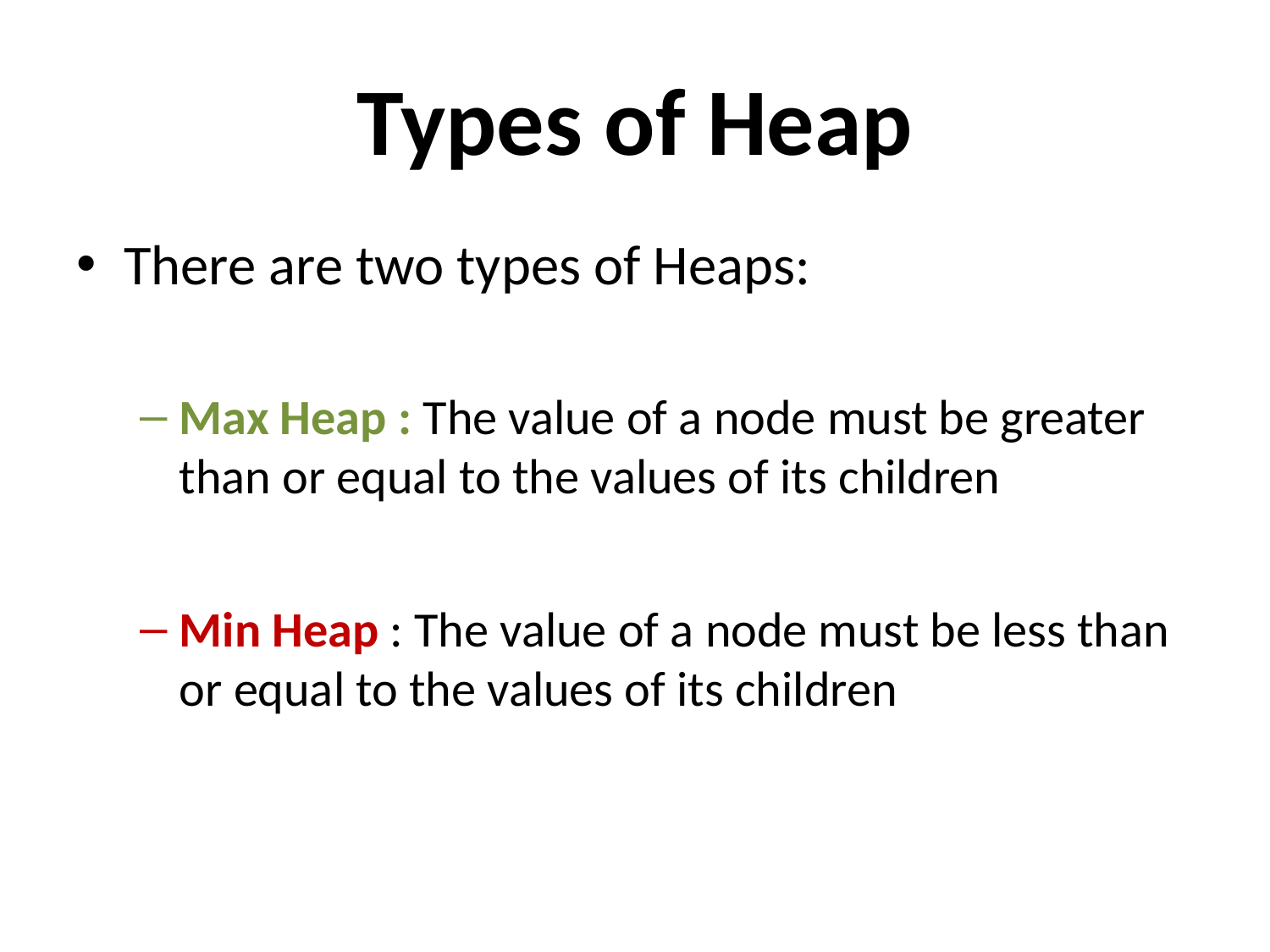

# Types of Heap
There are two types of Heaps:

Max Heap : The value of a node must be greater than or equal to the values of its children

Min Heap : The value of a node must be less than or equal to the values of its children